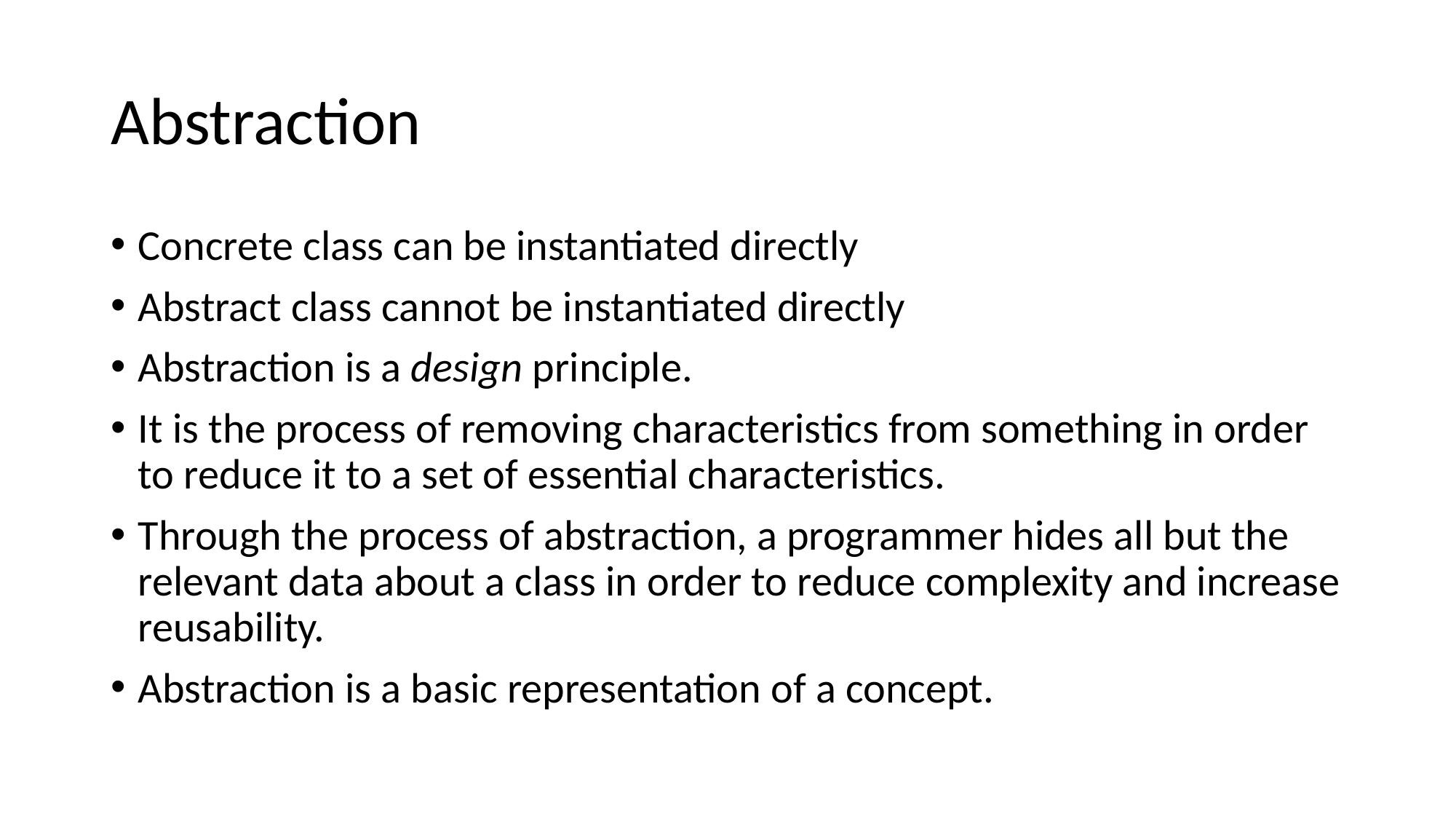

# Abstraction
Concrete class can be instantiated directly
Abstract class cannot be instantiated directly
Abstraction is a design principle.
It is the process of removing characteristics from something in order to reduce it to a set of essential characteristics.
Through the process of abstraction, a programmer hides all but the relevant data about a class in order to reduce complexity and increase reusability.
Abstraction is a basic representation of a concept.